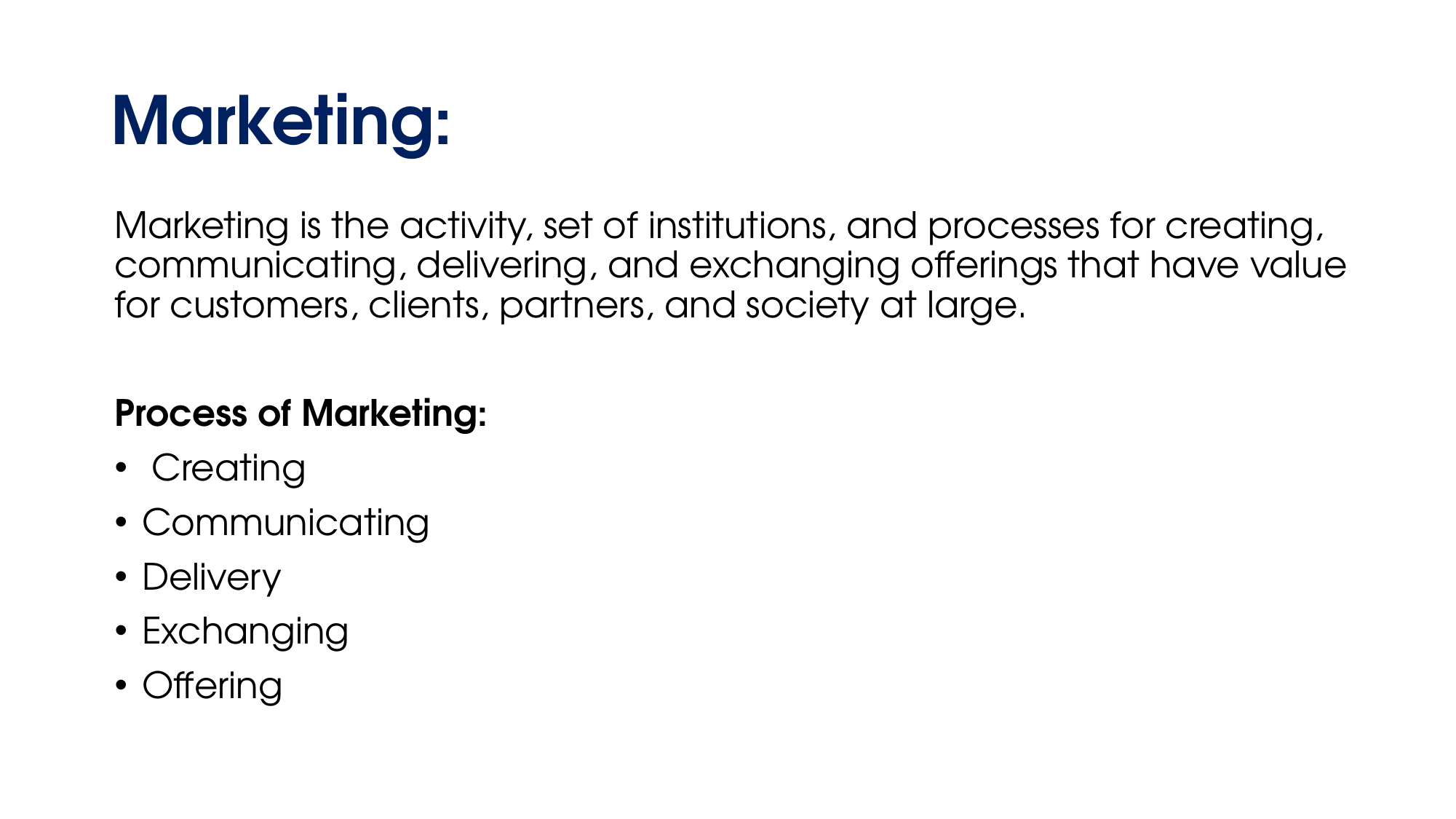

# Marketing:
Marketing is the activity, set of institutions, and processes for creating, communicating, delivering, and exchanging offerings that have value for customers, clients, partners, and society at large.

Process of Marketing:
 Creating
Communicating
Delivery
Exchanging
Offering